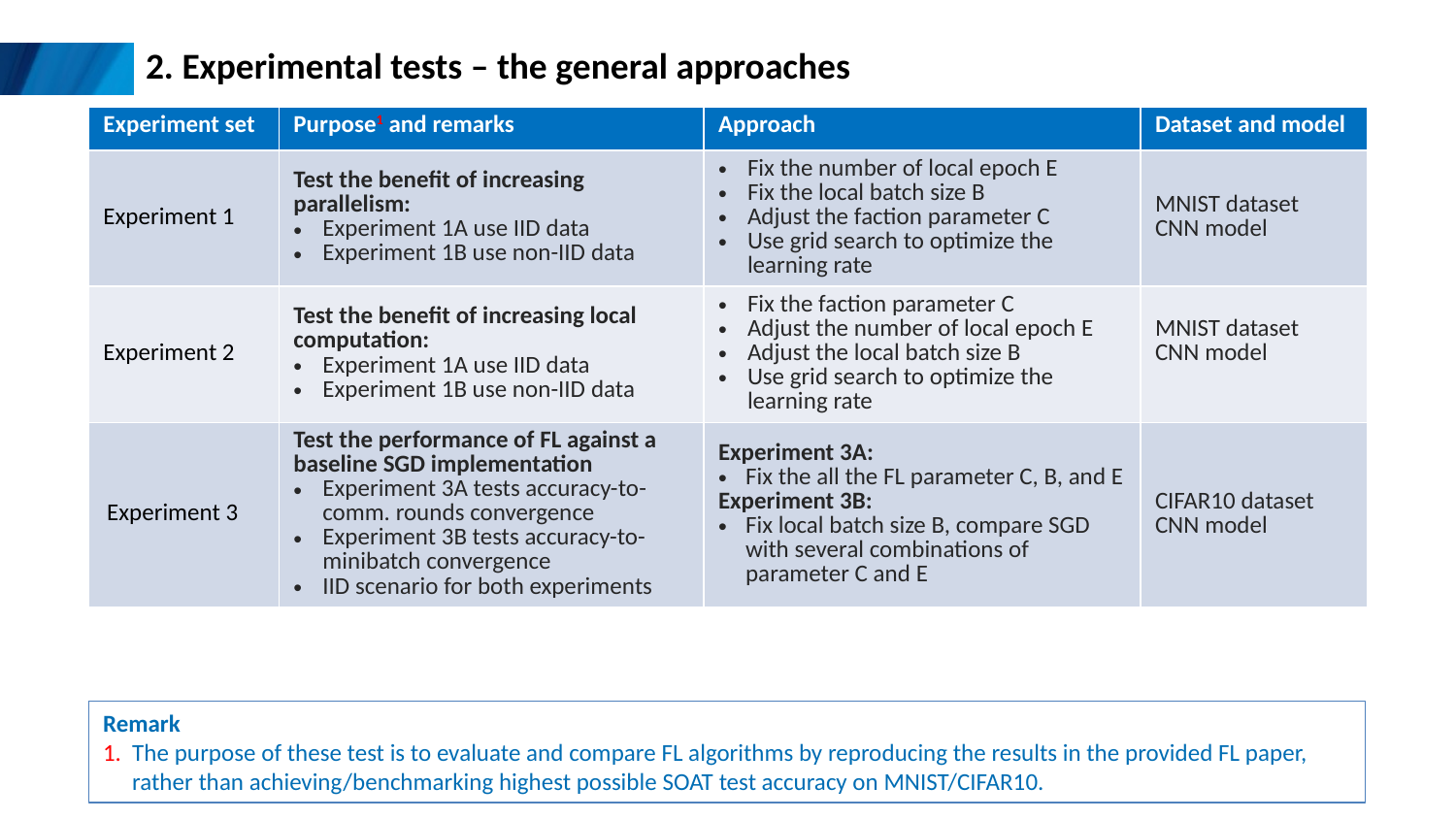

# 2. Experimental tests – the general approaches
| Experiment set | Purpose1 and remarks | Approach | Dataset and model |
| --- | --- | --- | --- |
| Experiment 1 | Test the benefit of increasing parallelism: Experiment 1A use IID data Experiment 1B use non-IID data | Fix the number of local epoch E Fix the local batch size B Adjust the faction parameter C Use grid search to optimize the learning rate | MNIST dataset CNN model |
| Experiment 2 | Test the benefit of increasing local computation: Experiment 1A use IID data Experiment 1B use non-IID data | Fix the faction parameter C Adjust the number of local epoch E Adjust the local batch size B Use grid search to optimize the learning rate | MNIST dataset CNN model |
| Experiment 3 | Test the performance of FL against a baseline SGD implementation Experiment 3A tests accuracy-to-comm. rounds convergence Experiment 3B tests accuracy-to-minibatch convergence IID scenario for both experiments | Experiment 3A: Fix the all the FL parameter C, B, and E Experiment 3B: Fix local batch size B, compare SGD with several combinations of parameter C and E | CIFAR10 dataset CNN model |
Remark
The purpose of these test is to evaluate and compare FL algorithms by reproducing the results in the provided FL paper, rather than achieving/benchmarking highest possible SOAT test accuracy on MNIST/CIFAR10.